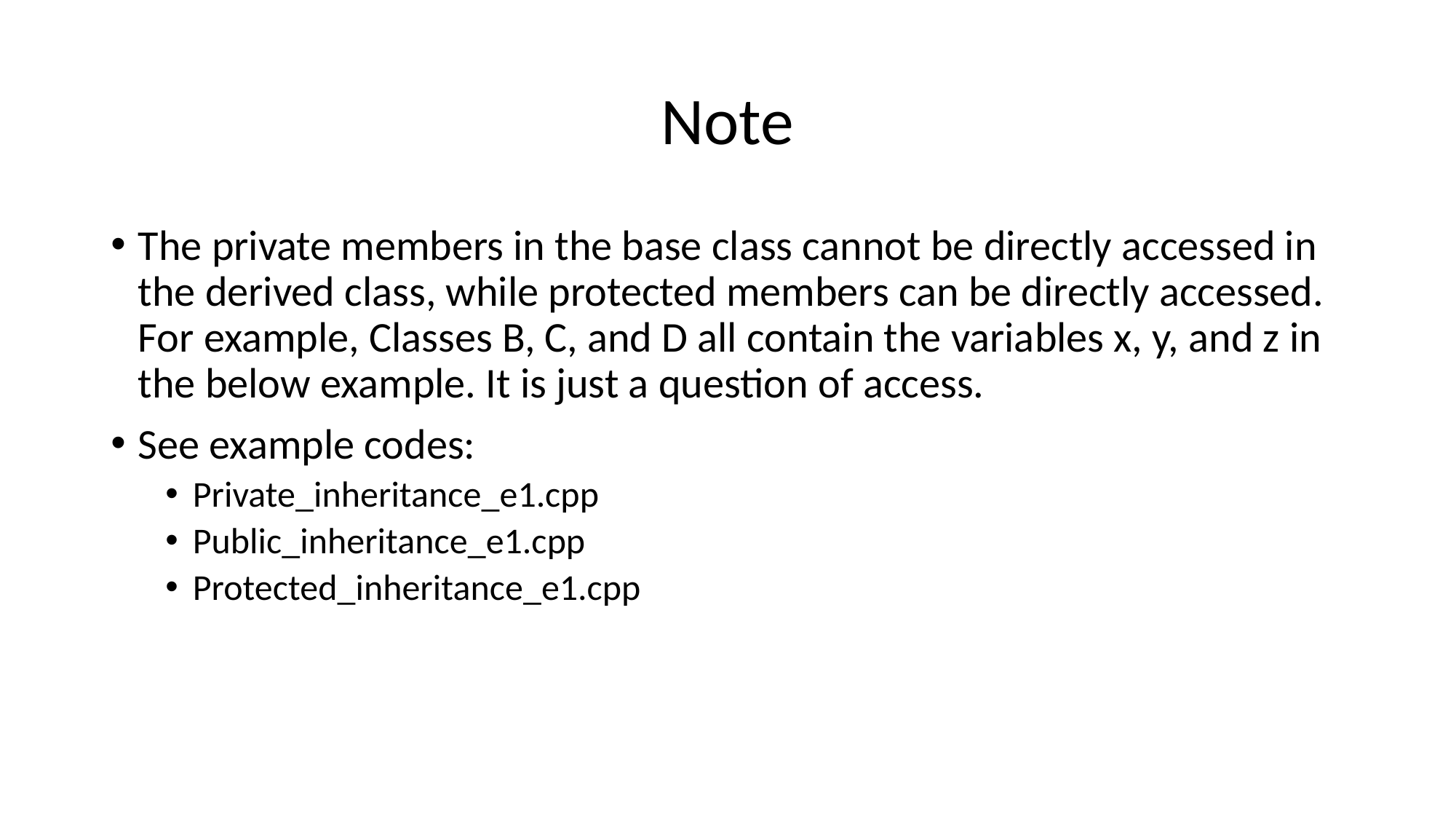

# Note
The private members in the base class cannot be directly accessed in the derived class, while protected members can be directly accessed. For example, Classes B, C, and D all contain the variables x, y, and z in the below example. It is just a question of access.
See example codes:
Private_inheritance_e1.cpp
Public_inheritance_e1.cpp
Protected_inheritance_e1.cpp